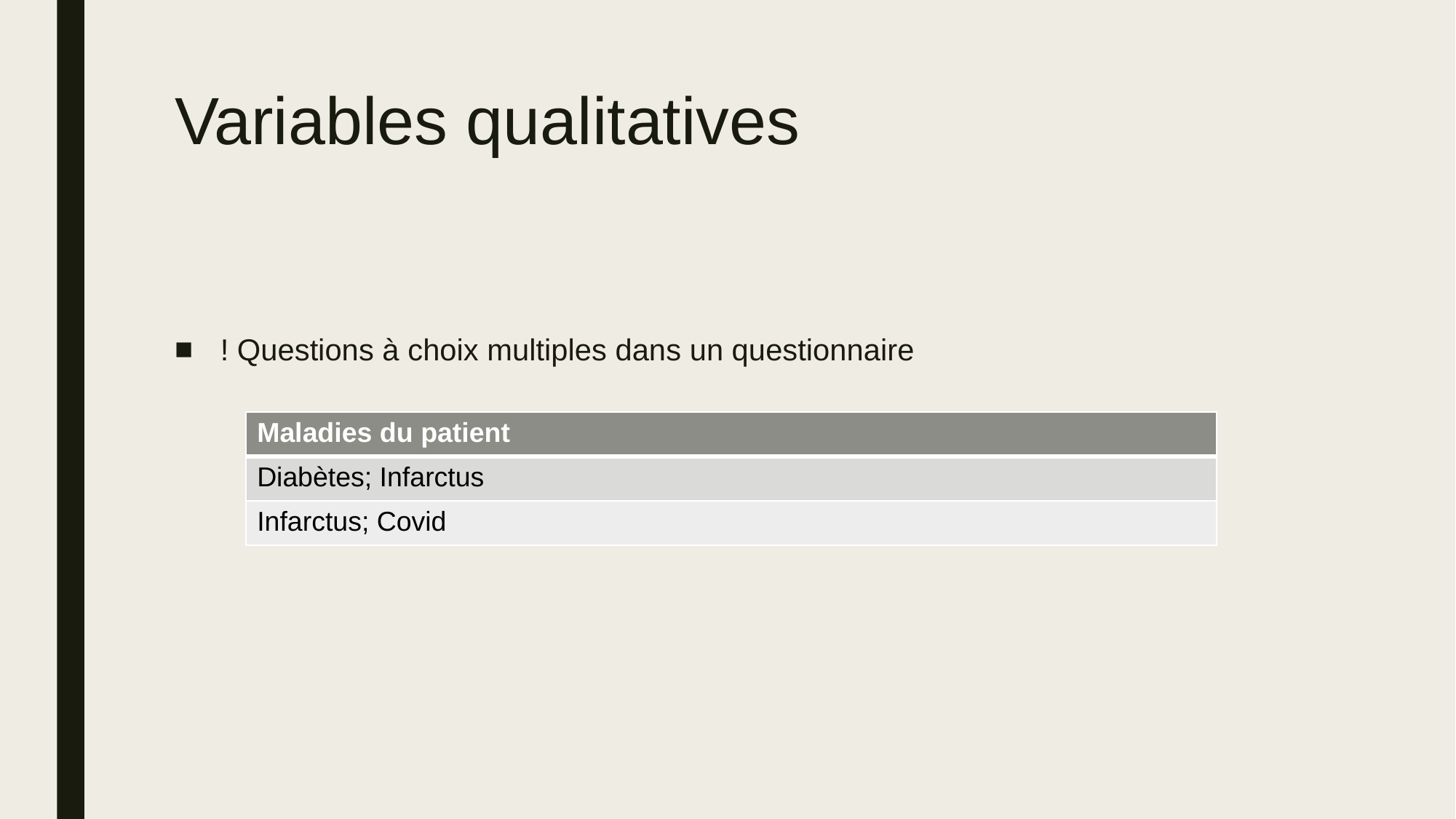

# Variables qualitatives

! Questions à choix multiples dans un questionnaire

| Maladies du patient |
| --- |
| Diabètes; Infarctus |
| Infarctus; Covid |